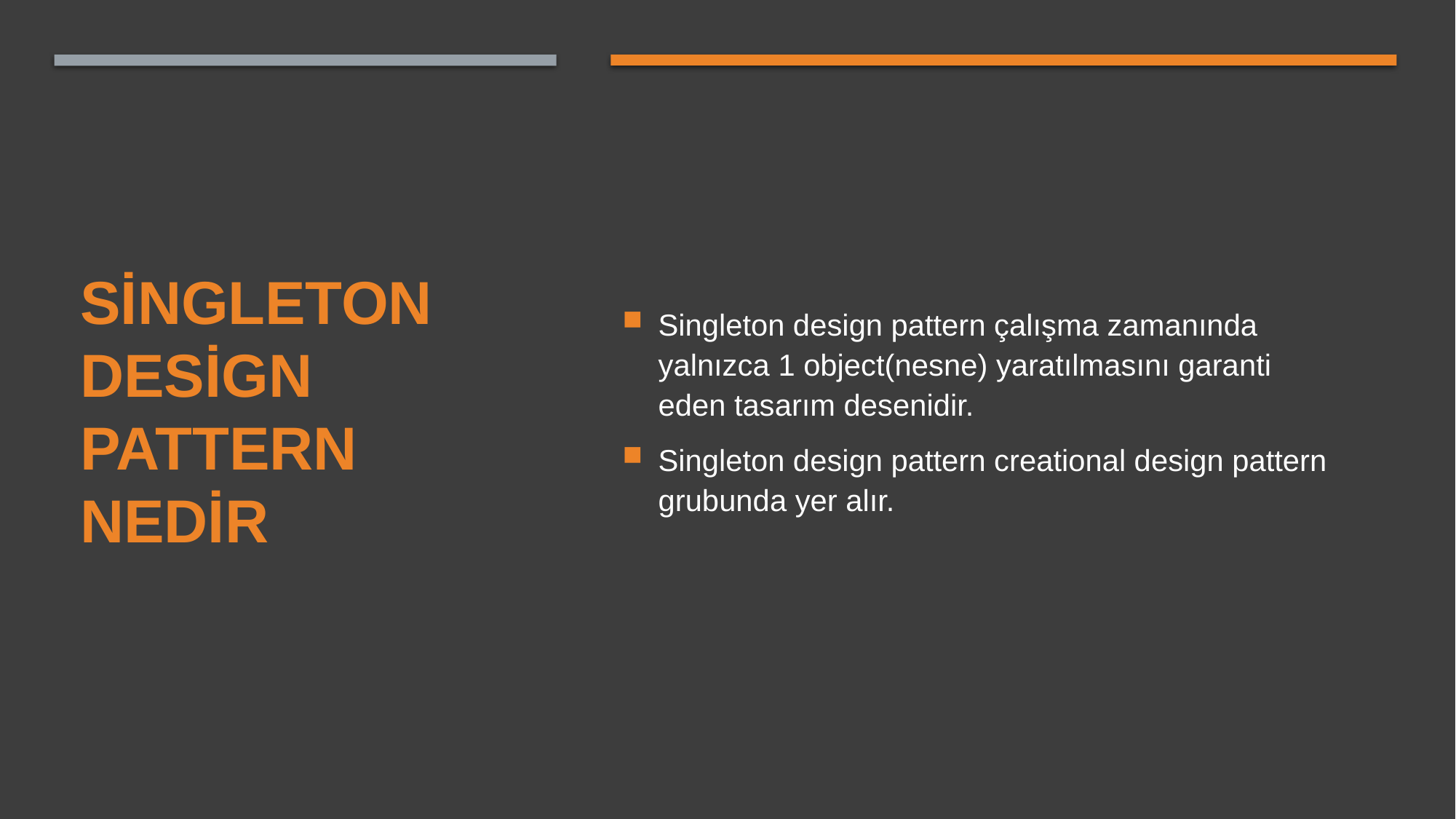

Singleton design pattern çalışma zamanında yalnızca 1 object(nesne) yaratılmasını garanti eden tasarım desenidir.
Singleton design pattern creational design pattern grubunda yer alır.
# Singleton design pattern nedir